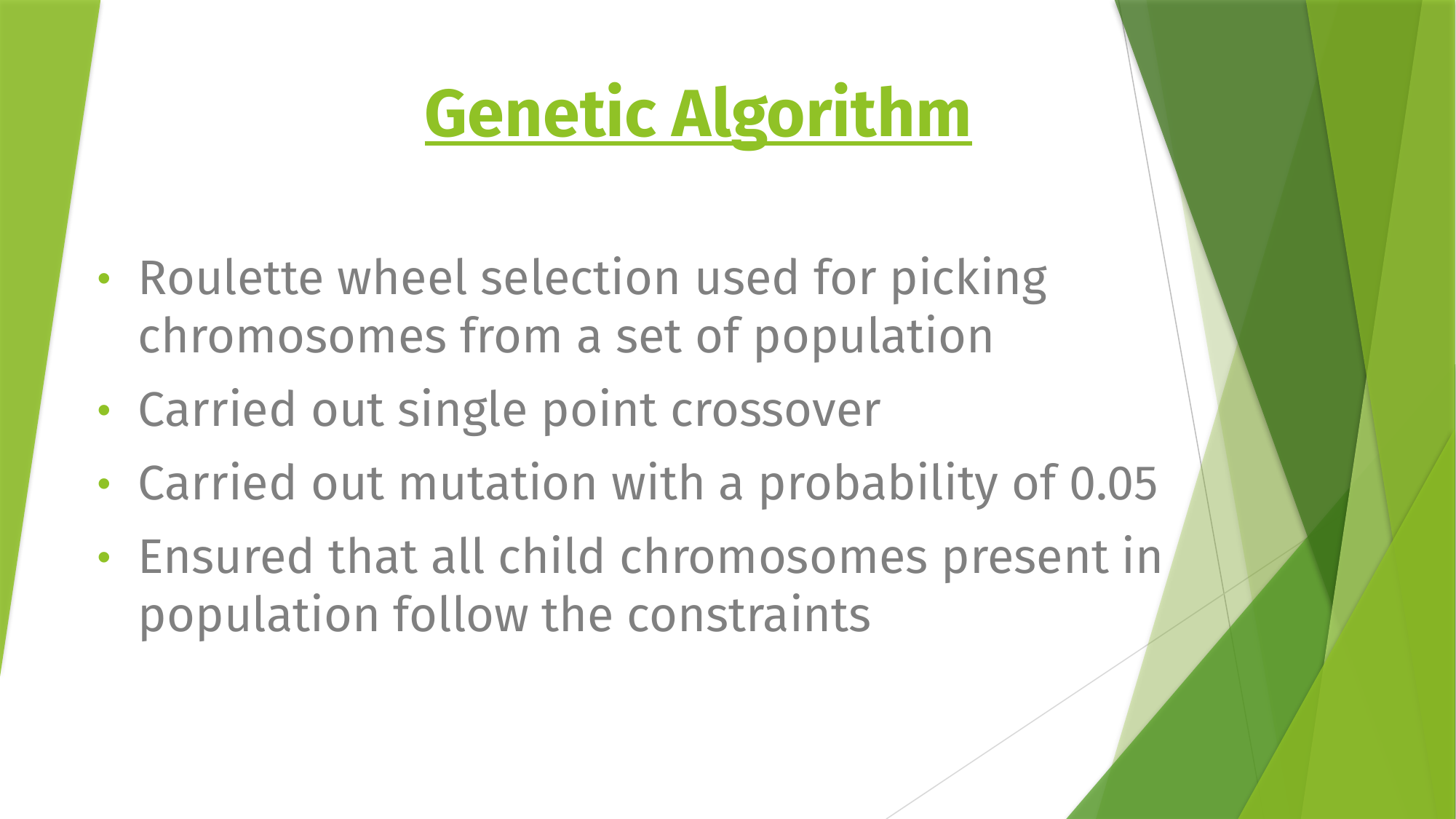

# Genetic Algorithm
Roulette wheel selection used for picking chromosomes from a set of population
Carried out single point crossover
Carried out mutation with a probability of 0.05
Ensured that all child chromosomes present in population follow the constraints